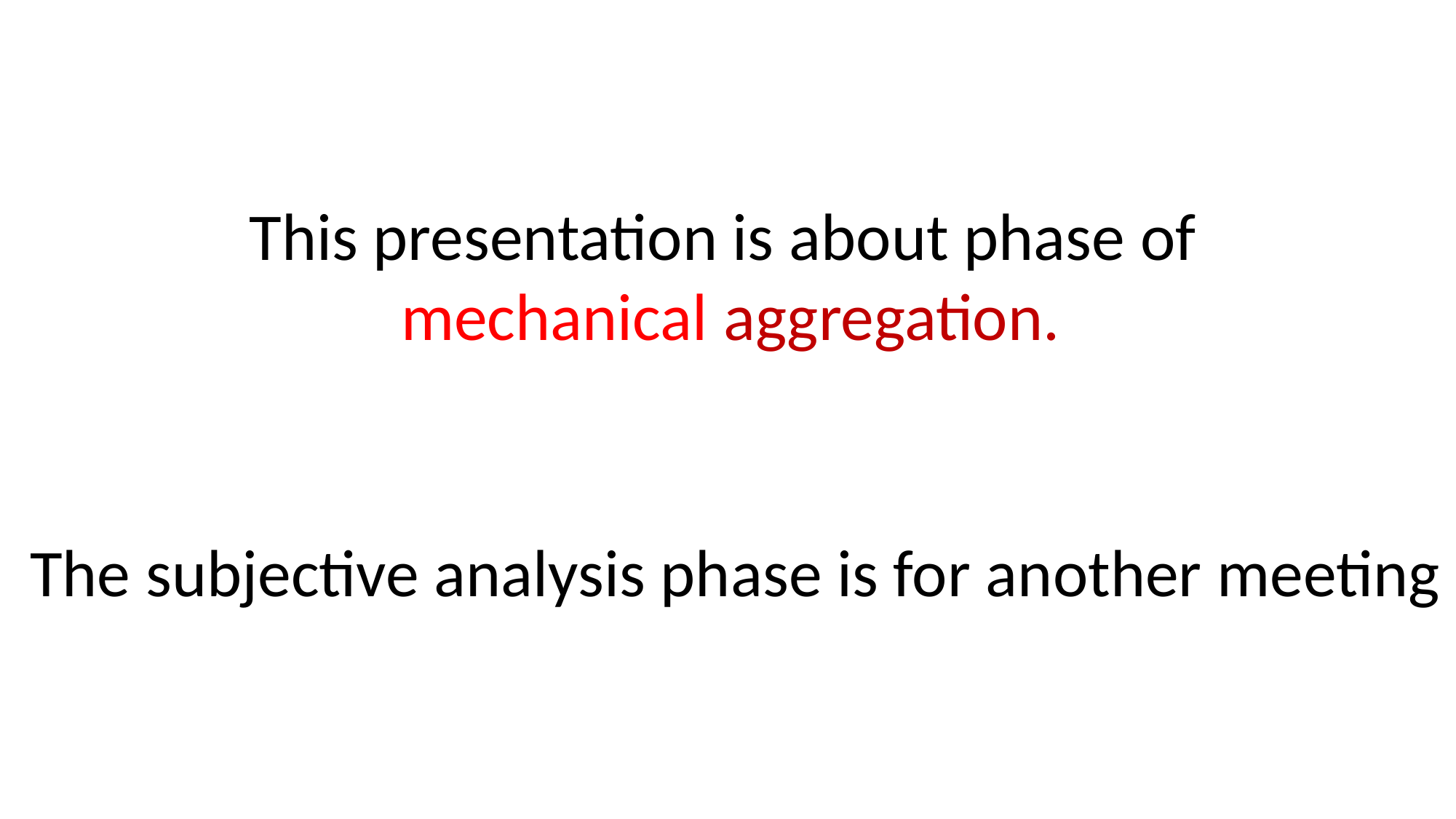

This presentation is about phase of
mechanical aggregation.
The subjective analysis phase is for another meeting